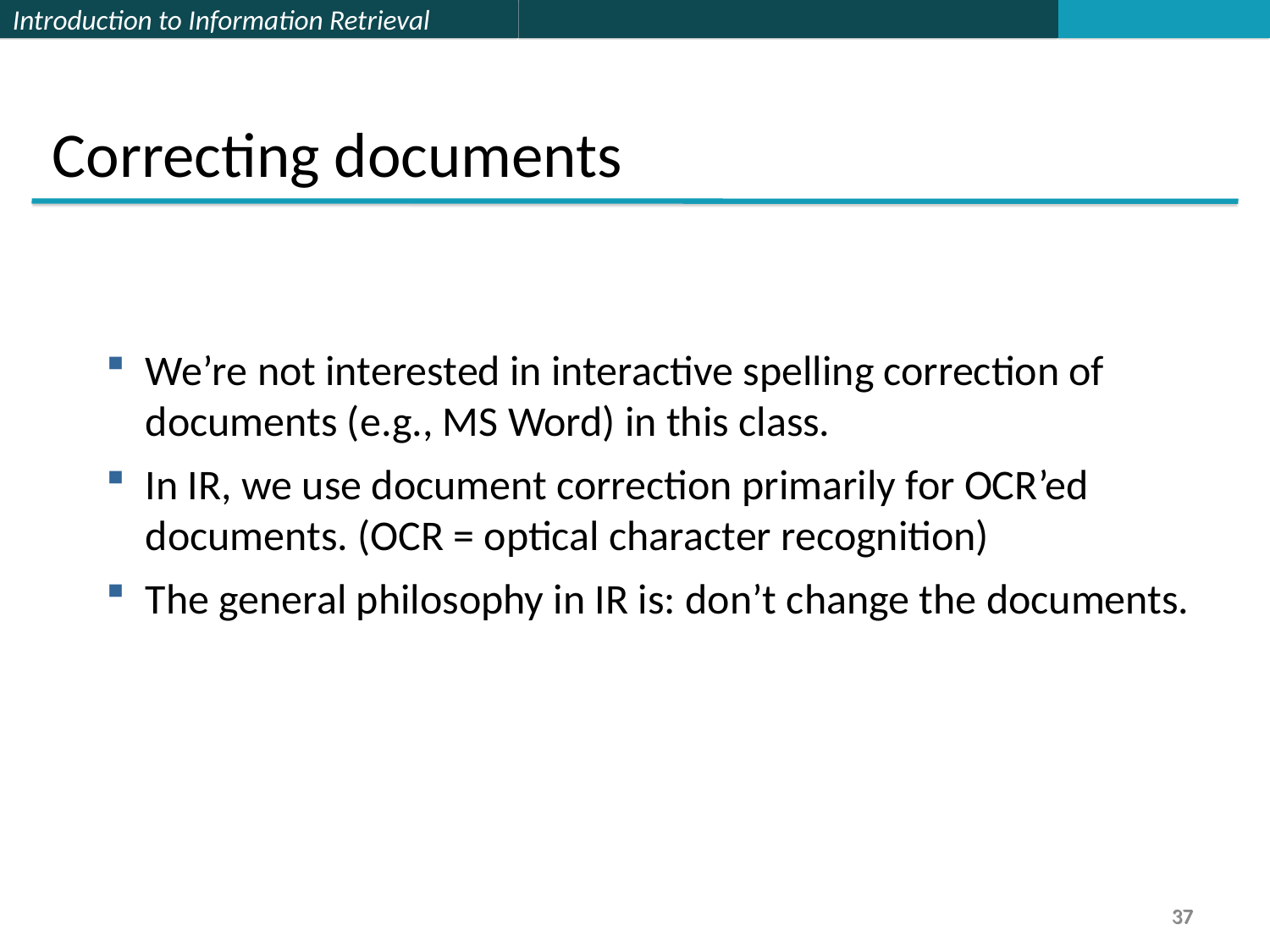

Correcting documents
We’re not interested in interactive spelling correction of documents (e.g., MS Word) in this class.
In IR, we use document correction primarily for OCR’ed documents. (OCR = optical character recognition)
The general philosophy in IR is: don’t change the documents.
37
37